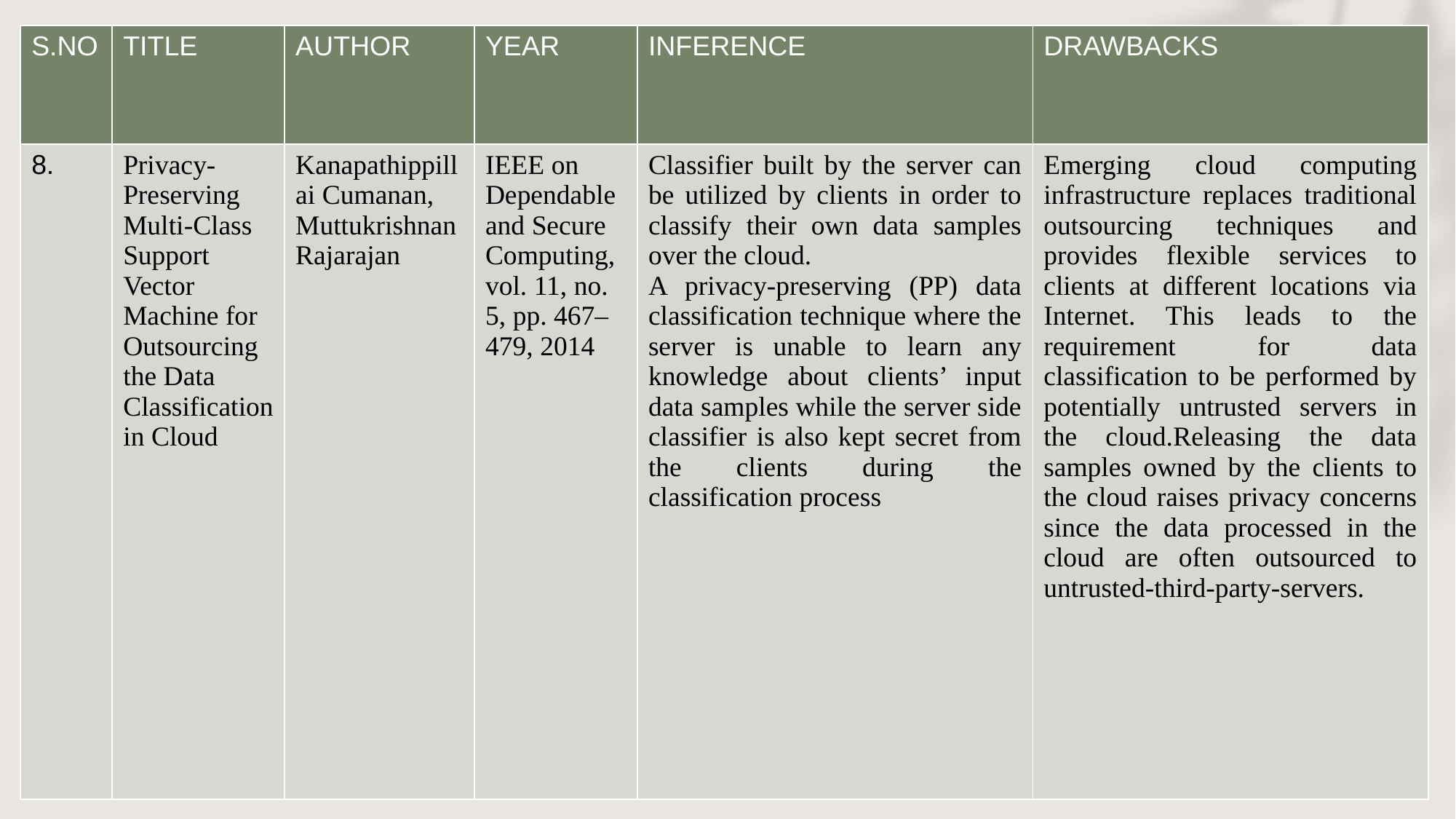

| S.NO | TITLE | AUTHOR | YEAR | INFERENCE | DRAWBACKS |
| --- | --- | --- | --- | --- | --- |
| 8. | Privacy-Preserving Multi-Class Support Vector Machine for Outsourcing the Data Classification in Cloud | Kanapathippillai Cumanan, Muttukrishnan Rajarajan | IEEE on Dependable and Secure Computing, vol. 11, no. 5, pp. 467–479, 2014 | Classifier built by the server can be utilized by clients in order to classify their own data samples over the cloud. A privacy-preserving (PP) data classification technique where the server is unable to learn any knowledge about clients’ input data samples while the server side classifier is also kept secret from the clients during the classification process | Emerging cloud computing infrastructure replaces traditional outsourcing techniques and provides flexible services to clients at different locations via Internet. This leads to the requirement for data classification to be performed by potentially untrusted servers in the cloud.Releasing the data samples owned by the clients to the cloud raises privacy concerns since the data processed in the cloud are often outsourced to untrusted-third-party-servers. |